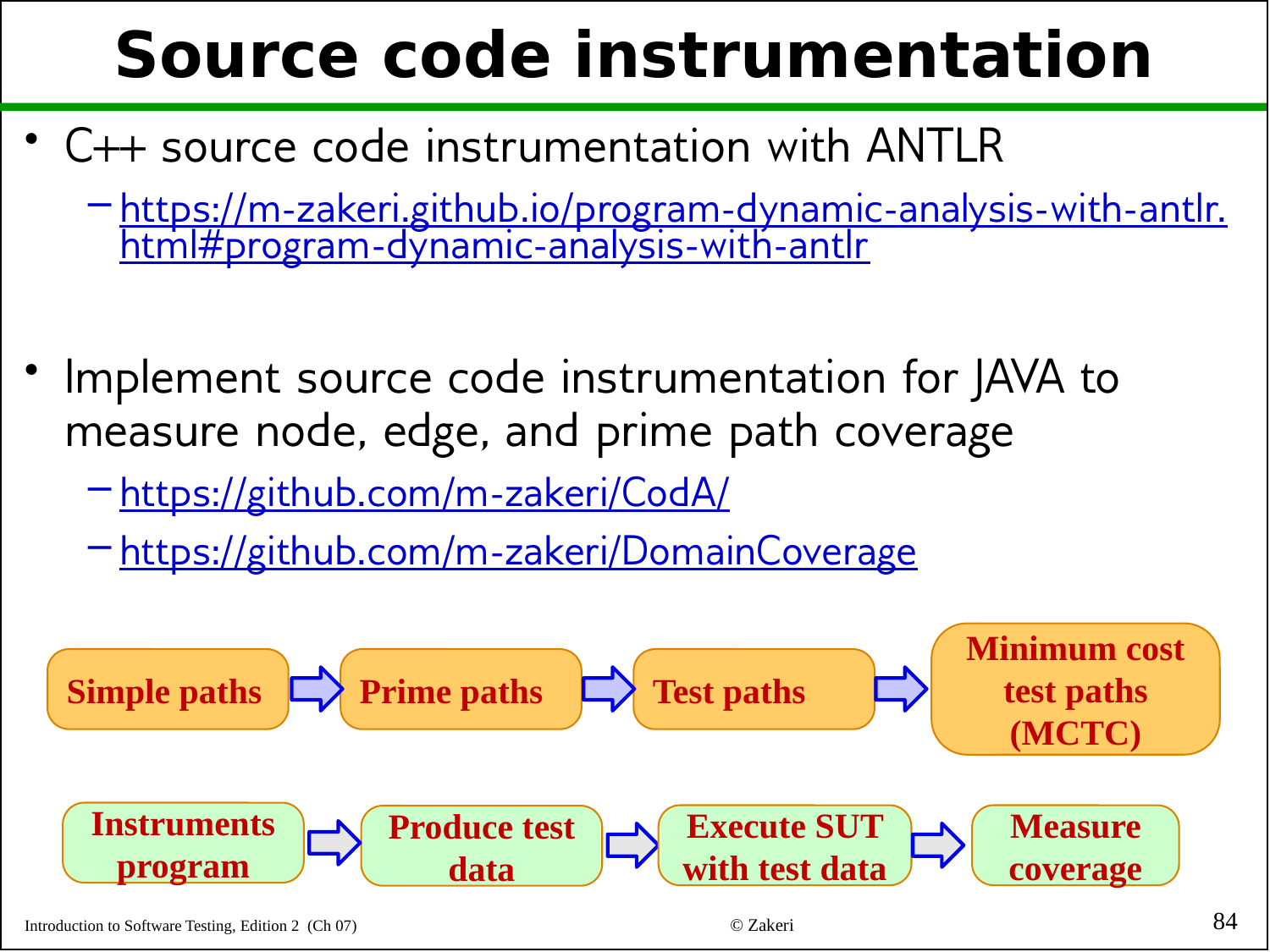

# Source code instrumentation
C++ source code instrumentation with ANTLR
https://m-zakeri.github.io/program-dynamic-analysis-with-antlr.html#program-dynamic-analysis-with-antlr

Implement source code instrumentation for JAVA to measure node, edge, and prime path coverage
https://github.com/m-zakeri/CodA/
https://github.com/m-zakeri/DomainCoverage

Minimum cost test paths (MCTC)
Test paths
Simple paths
Prime paths

Instruments program
Execute SUT with test data
Measure coverage
Produce test data

84
© Zakeri
Introduction to Software Testing, Edition 2  (Ch 07)